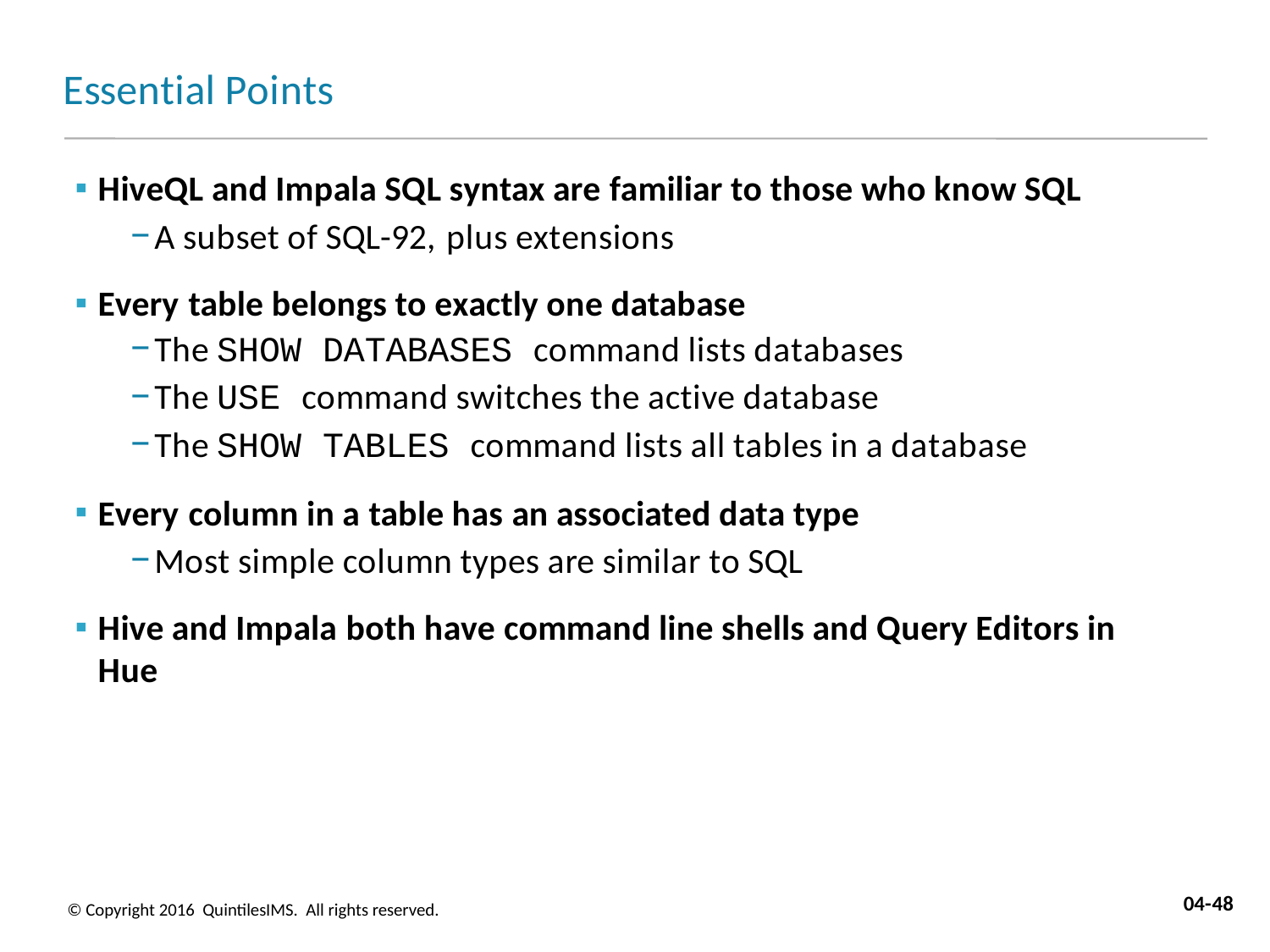

# Essential Points
HiveQL and Impala SQL syntax are familiar to those who know SQL
A subset of SQL-92, plus extensions
Every table belongs to exactly one database
The SHOW DATABASES command lists databases
The USE command switches the active database
The SHOW TABLES command lists all tables in a database
Every column in a table has an associated data type
Most simple column types are similar to SQL
Hive and Impala both have command line shells and Query Editors in Hue
04-48
© Copyright 2016  QuintilesIMS.  All rights reserved.